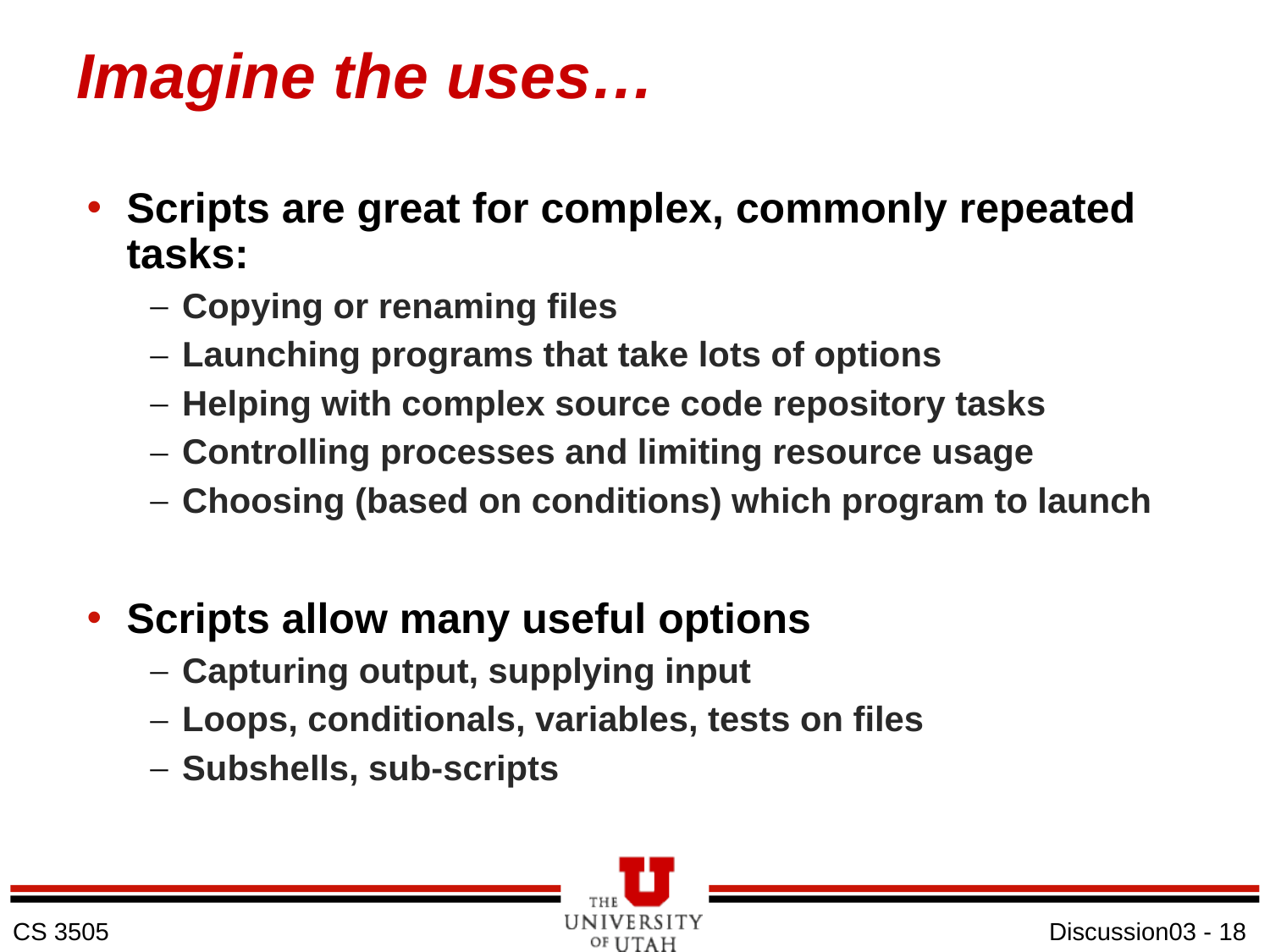

# Imagine the uses…
Scripts are great for complex, commonly repeated tasks:
Copying or renaming files
Launching programs that take lots of options
Helping with complex source code repository tasks
Controlling processes and limiting resource usage
Choosing (based on conditions) which program to launch

Scripts allow many useful options
Capturing output, supplying input
Loops, conditionals, variables, tests on files
Subshells, sub-scripts
Discussion03 - 18
CS 3505